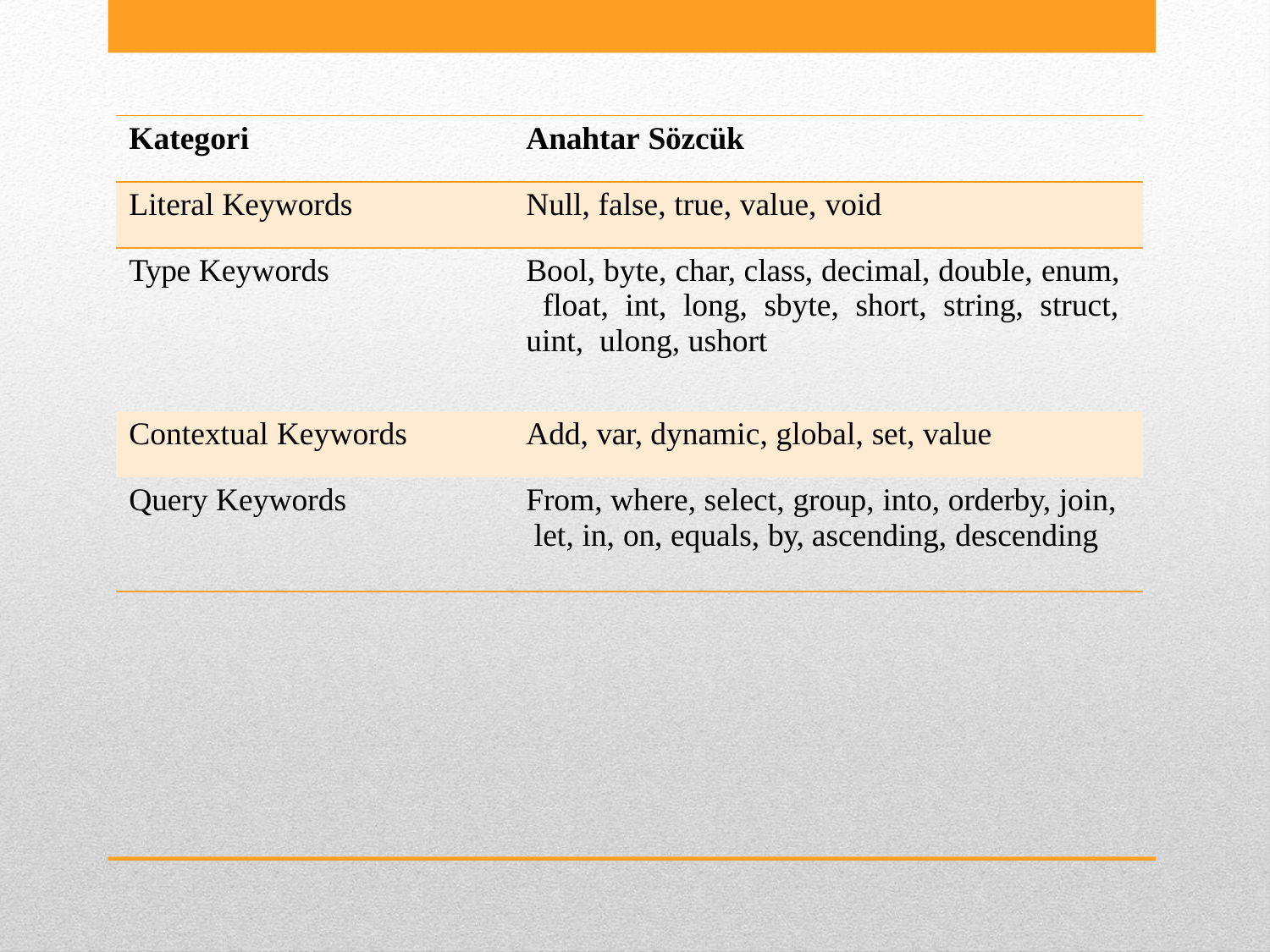

| Kategori | Anahtar Sözcük |
| --- | --- |
| Literal Keywords | Null, false, true, value, void |
| Type Keywords | Bool, byte, char, class, decimal, double, enum, float, int, long, sbyte, short, string, struct, uint, ulong, ushort |
| Contextual Keywords | Add, var, dynamic, global, set, value |
| Query Keywords | From, where, select, group, into, orderby, join, let, in, on, equals, by, ascending, descending |